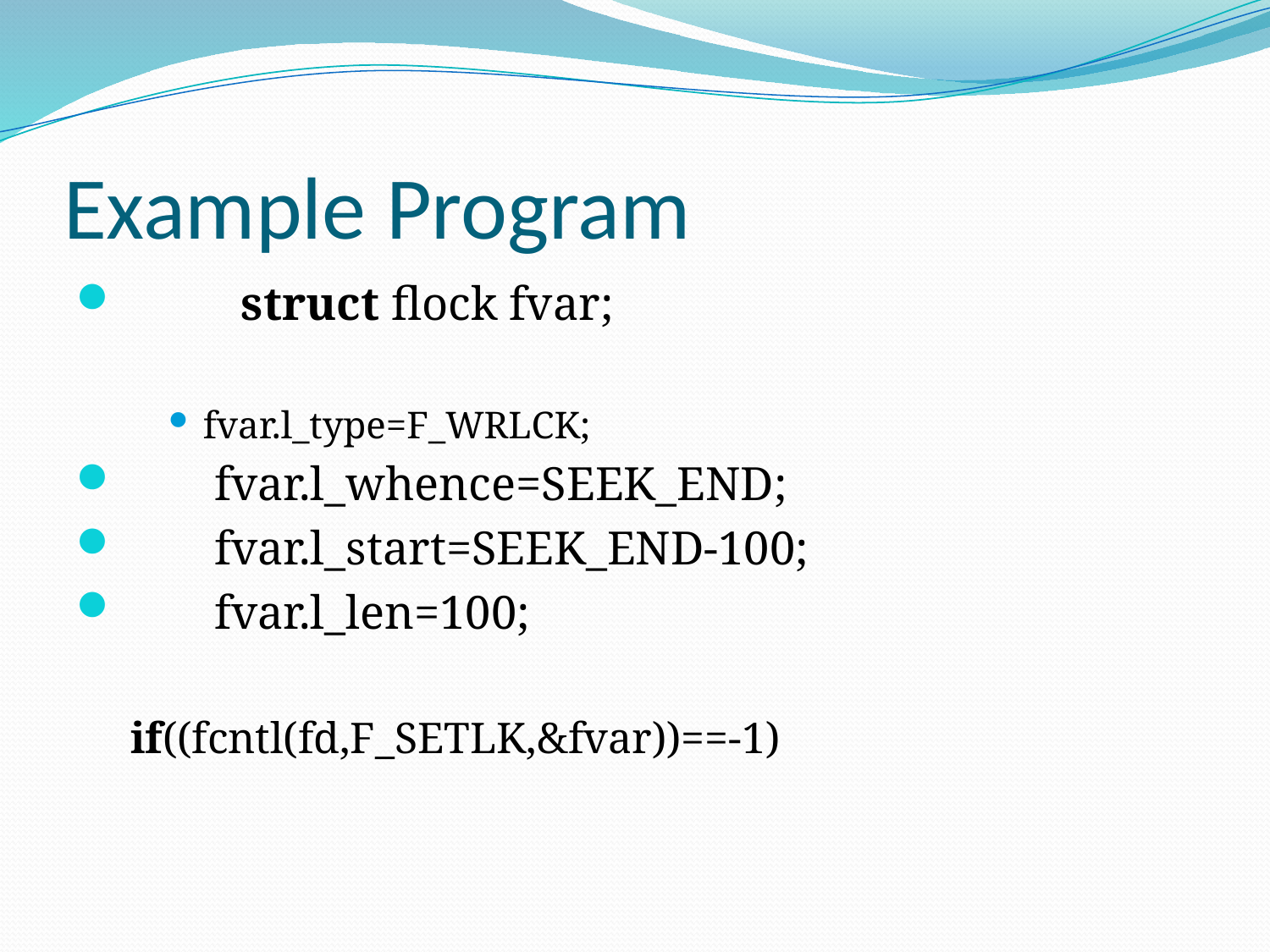

# Example Program
 	struct flock fvar;

fvar.l_type=F_WRLCK;
        fvar.l_whence=SEEK_END;
        fvar.l_start=SEEK_END-100;
        fvar.l_len=100;

if((fcntl(fd,F_SETLK,&fvar))==-1)